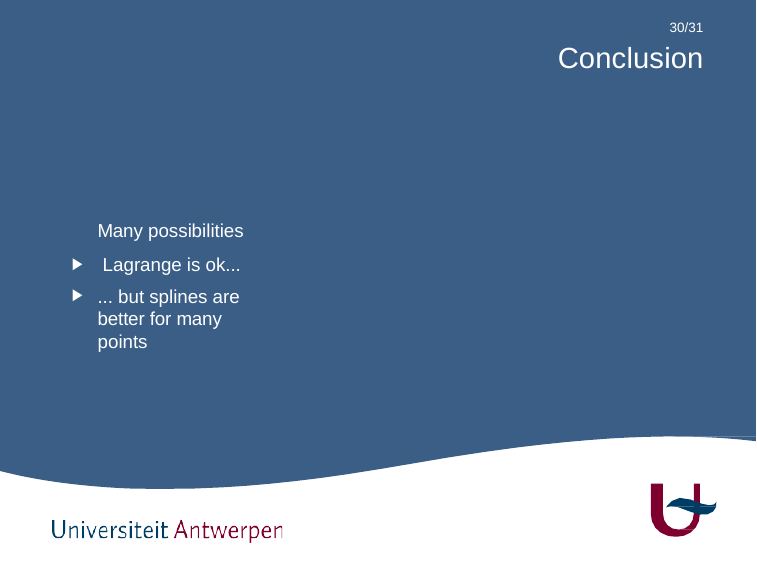

30/31
# Conclusion
Many possibilities  Lagrange is ok...
... but splines are better for many points
▶
▶